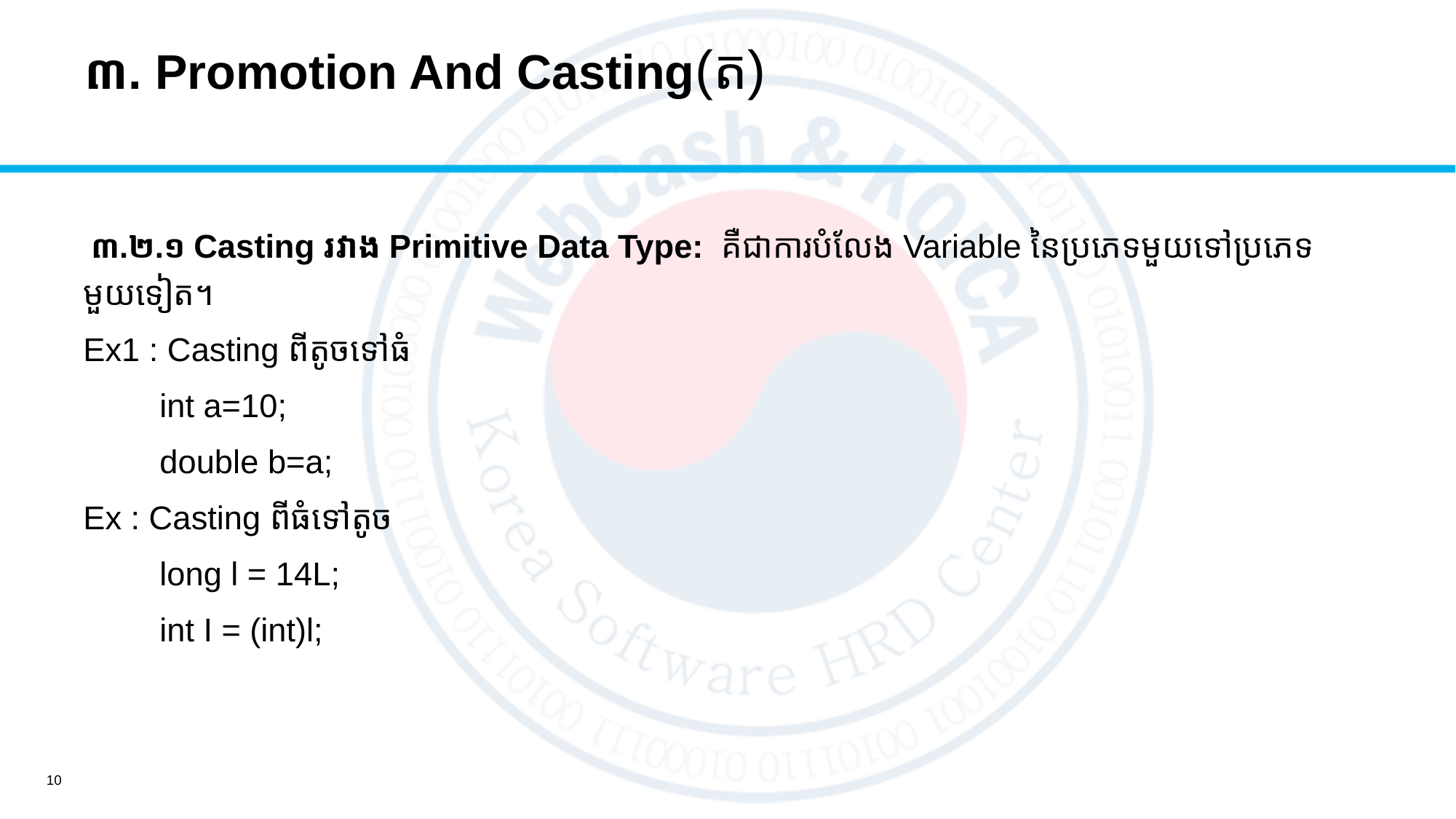

# ៣.​​ Promotion And Casting​(ត)​ ​​
​ ៣.២.១ Casting រវាង​ Primitive Data Type: ​ គឺជាការបំលែង Variable នៃ​ប្រភេទមួយទៅប្រភេទមួយទៀត។
Ex1 : Casting ពីតូចទៅធំ
		int a=10;
		double b=a;
Ex : Casting ពីធំទៅតូច
		long l = 14L;
		int I = (int)l;

10